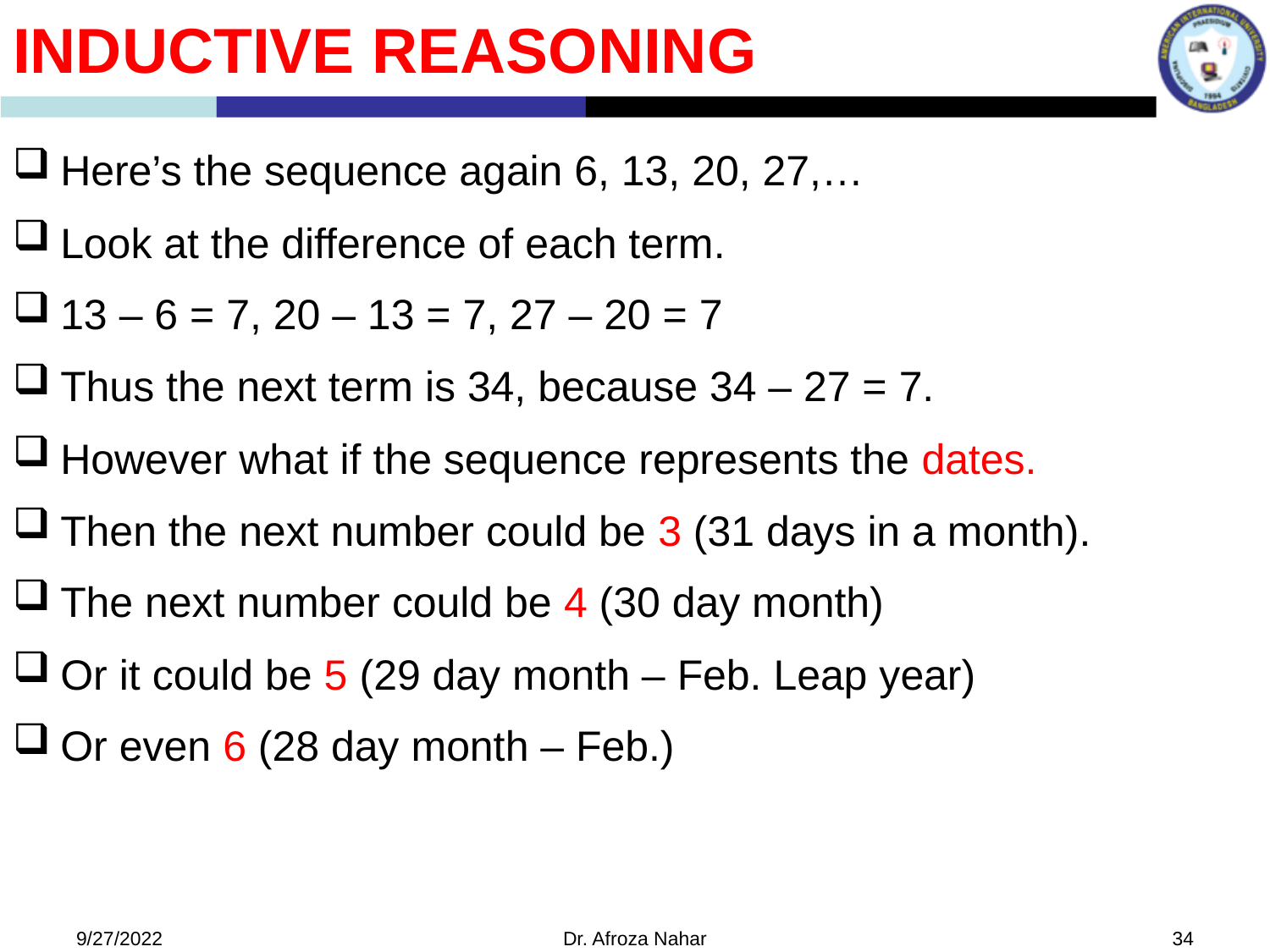

Inductive Reasoning
Here’s the sequence again 6, 13, 20, 27,…
Look at the difference of each term.
13 – 6 = 7, 20 – 13 = 7, 27 – 20 = 7
Thus the next term is 34, because 34 – 27 = 7.
However what if the sequence represents the dates.
Then the next number could be 3 (31 days in a month).
The next number could be 4 (30 day month)
Or it could be 5 (29 day month – Feb. Leap year)
Or even 6 (28 day month – Feb.)

9/27/2022
Dr. Afroza Nahar
34